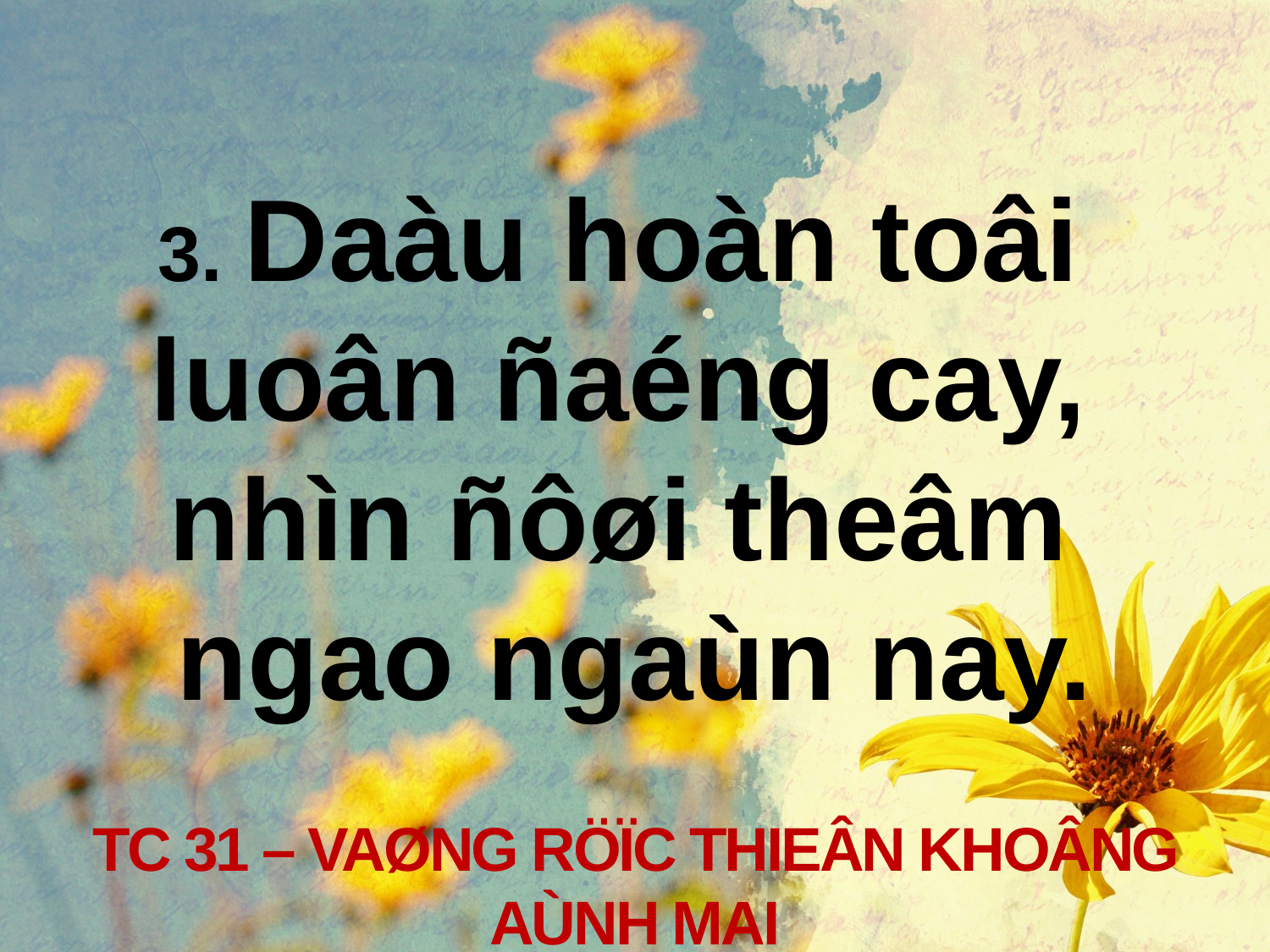

3. Daàu hoàn toâi
luoân ñaéng cay,
nhìn ñôøi theâm
ngao ngaùn nay.
TC 31 – VAØNG RÖÏC THIEÂN KHOÂNG AÙNH MAI